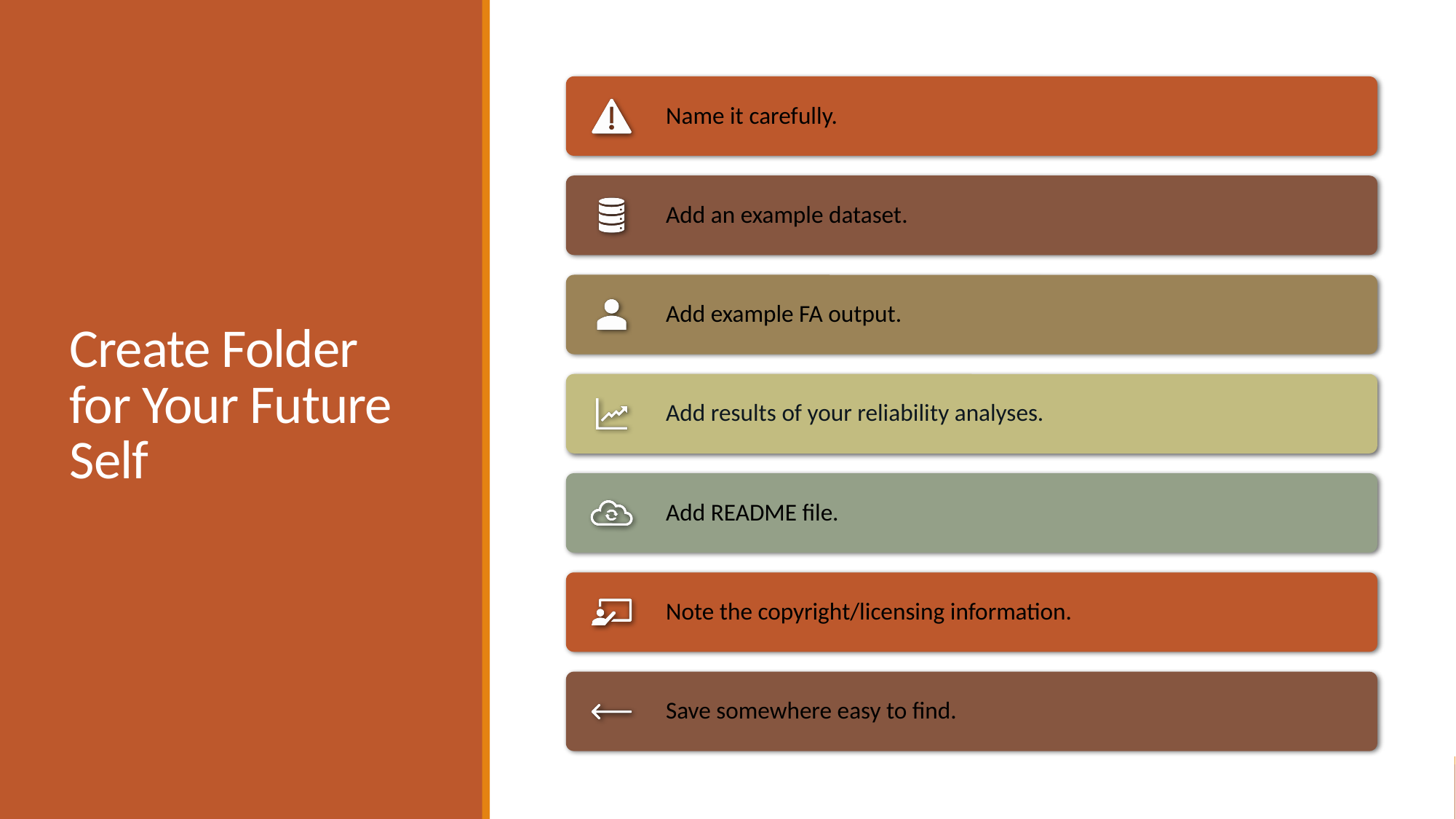

# Create Folder for Your Future Self
Name it carefully.
Add an example dataset.
Add example FA output.
Add results of your reliability analyses.
Add README file.
Note the copyright/licensing information.
Save somewhere easy to find.